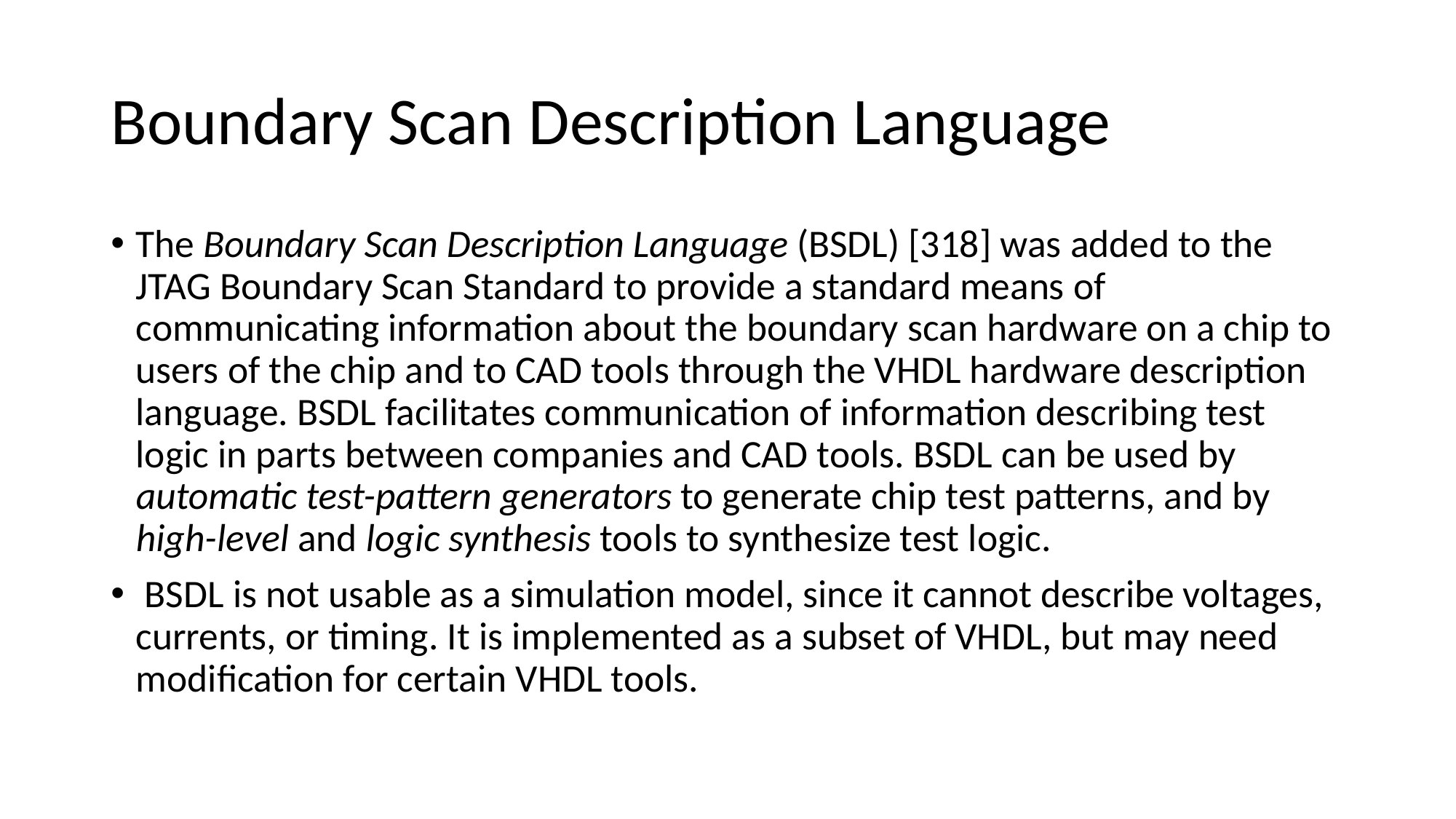

# Boundary Scan Description Language
The Boundary Scan Description Language (BSDL) [318] was added to the JTAG Boundary Scan Standard to provide a standard means of communicating information about the boundary scan hardware on a chip to users of the chip and to CAD tools through the VHDL hardware description language. BSDL facilitates communication of information describing test logic in parts between companies and CAD tools. BSDL can be used by automatic test-pattern generators to generate chip test patterns, and by high-level and logic synthesis tools to synthesize test logic.
 BSDL is not usable as a simulation model, since it cannot describe voltages, currents, or timing. It is implemented as a subset of VHDL, but may need modification for certain VHDL tools.